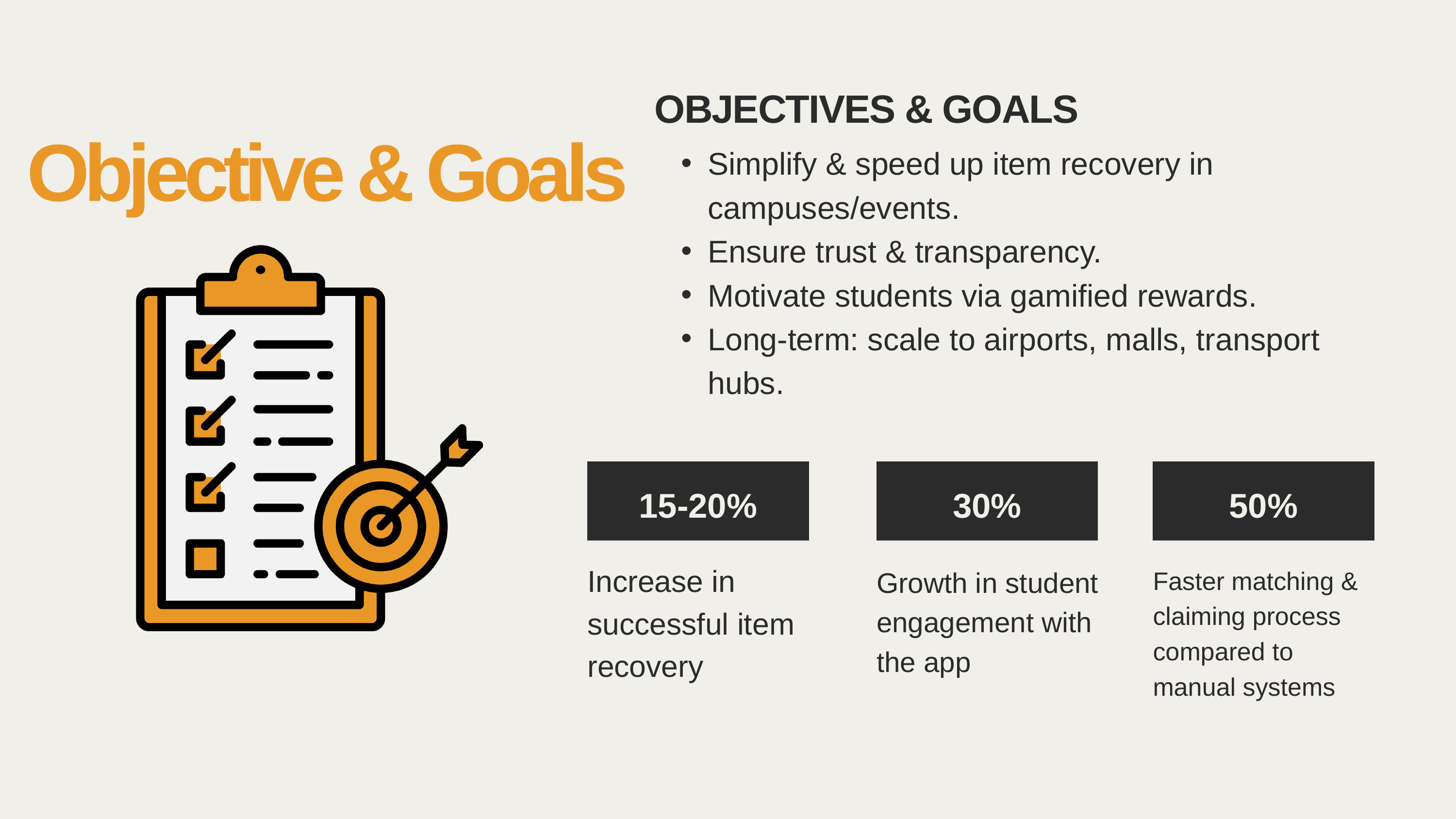

OBJECTIVES & GOALS
Simplify & speed up item recovery in campuses/events.
Ensure trust & transparency.
Motivate students via gamified rewards.
Long-term: scale to airports, malls, transport hubs.

Objective & Goals

| 15-20% |
| --- |
| 30% |
| --- |
| 50% |
| --- |
Increase in successful item recovery
Growth in student engagement with the app
Faster matching & claiming process compared to manual systems